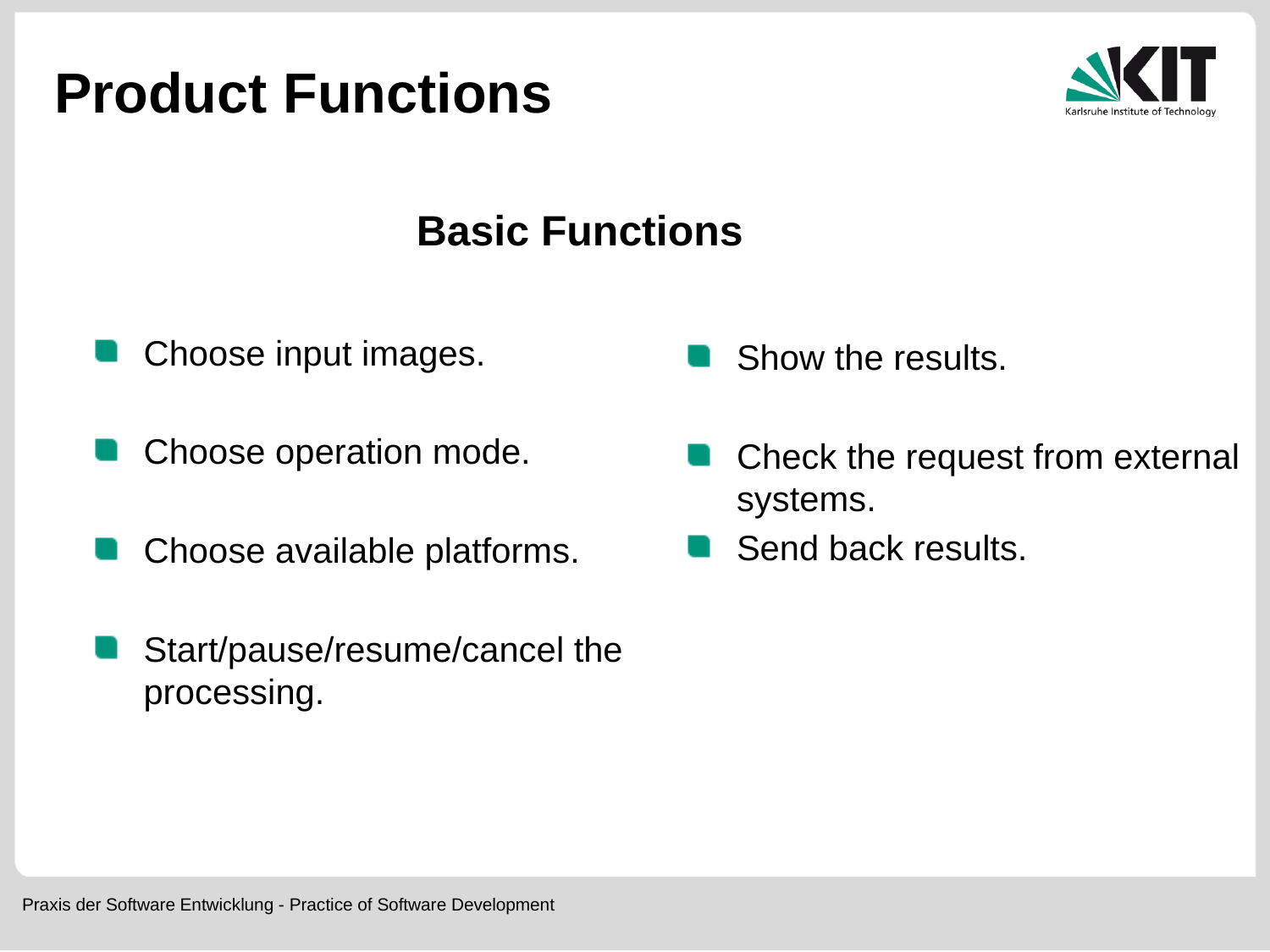

# Product Functions
Basic Functions

Choose input images.

Choose operation mode.

Choose available platforms.

Start/pause/resume/cancel the processing.

Show the results.

Check the request from external systems.
Send back results.
Praxis der Software Entwicklung - Practice of Software Development